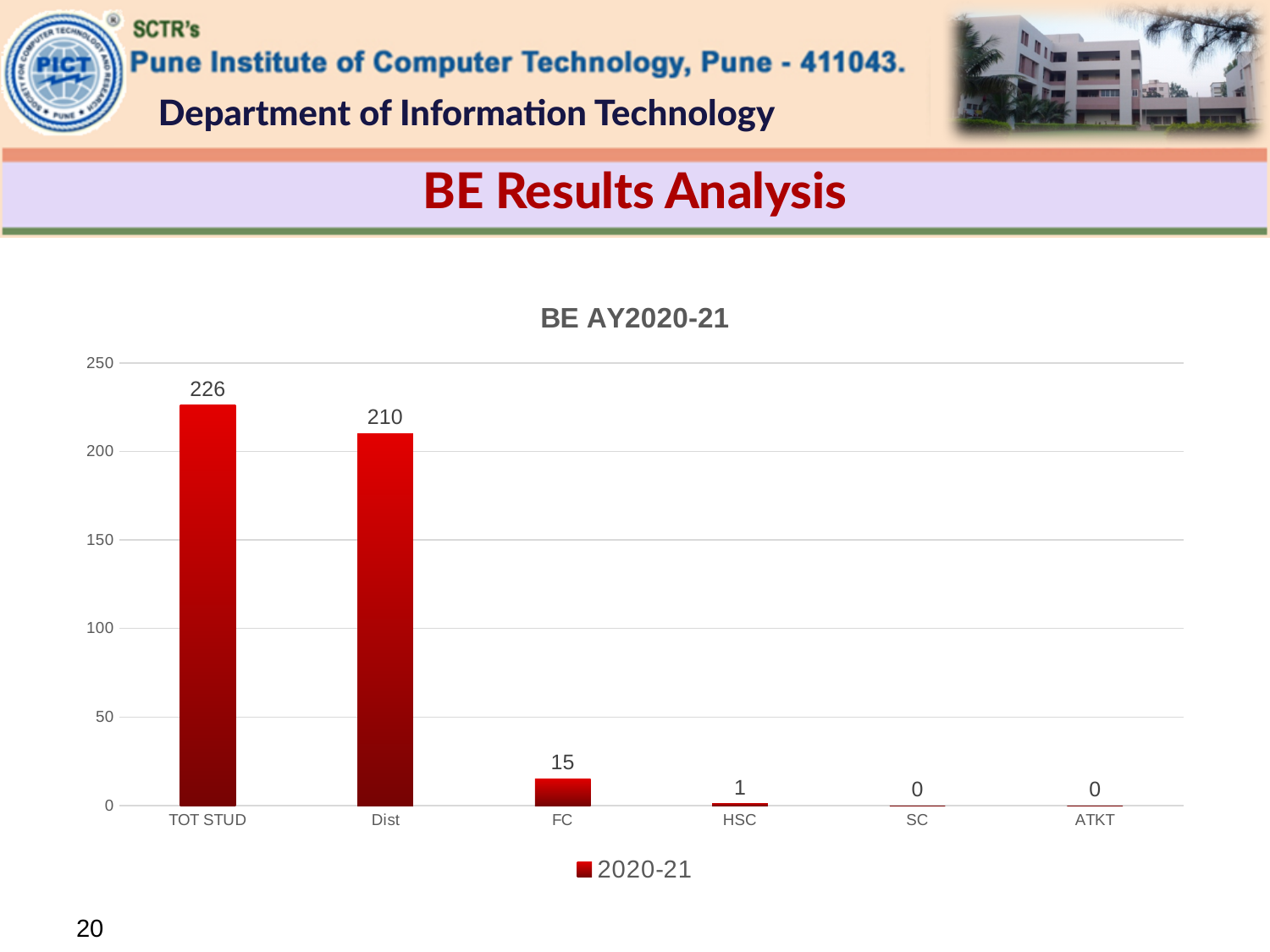

# BE Results Analysis

### Chart: BE AY2020-21

| Category | 2020-21 |
|---|---|
| TOT STUD | 226.0 |
| Dist | 210.0 |
| FC | 15.0 |
| HSC | 1.0 |
| SC | 0.0 |
| ATKT | 0.0 |
20